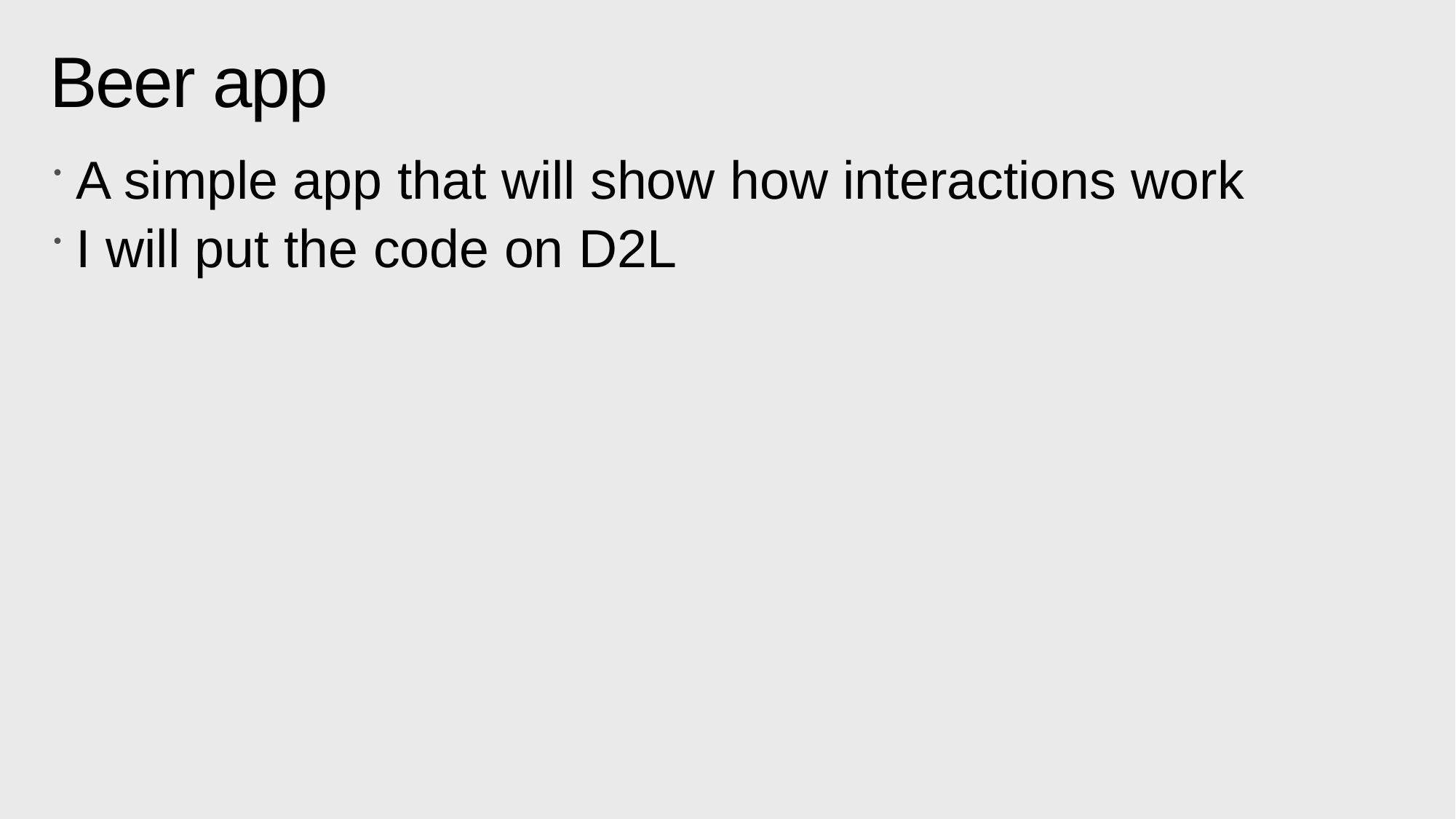

# Beer app
A simple app that will show how interactions work
I will put the code on D2L